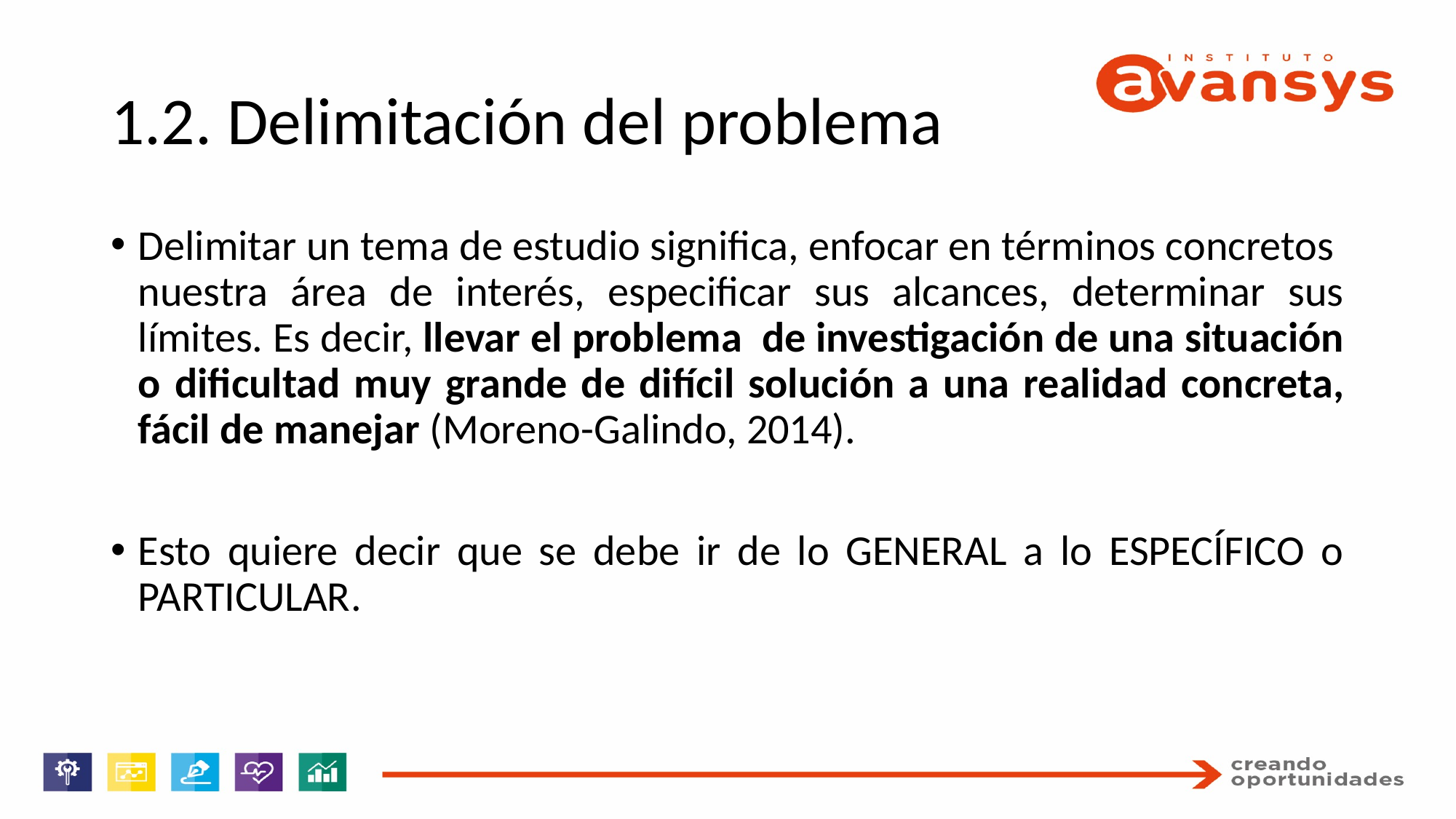

# 1.2. Delimitación del problema
Delimitar un tema de estudio significa, enfocar en términos concretos  nuestra área de interés, especificar sus alcances, determinar sus límites. Es decir, llevar el problema  de investigación de una situación o dificultad muy grande de difícil solución a una realidad concreta, fácil de manejar (Moreno-Galindo, 2014).

Esto quiere decir que se debe ir de lo GENERAL a lo ESPECÍFICO o PARTICULAR.